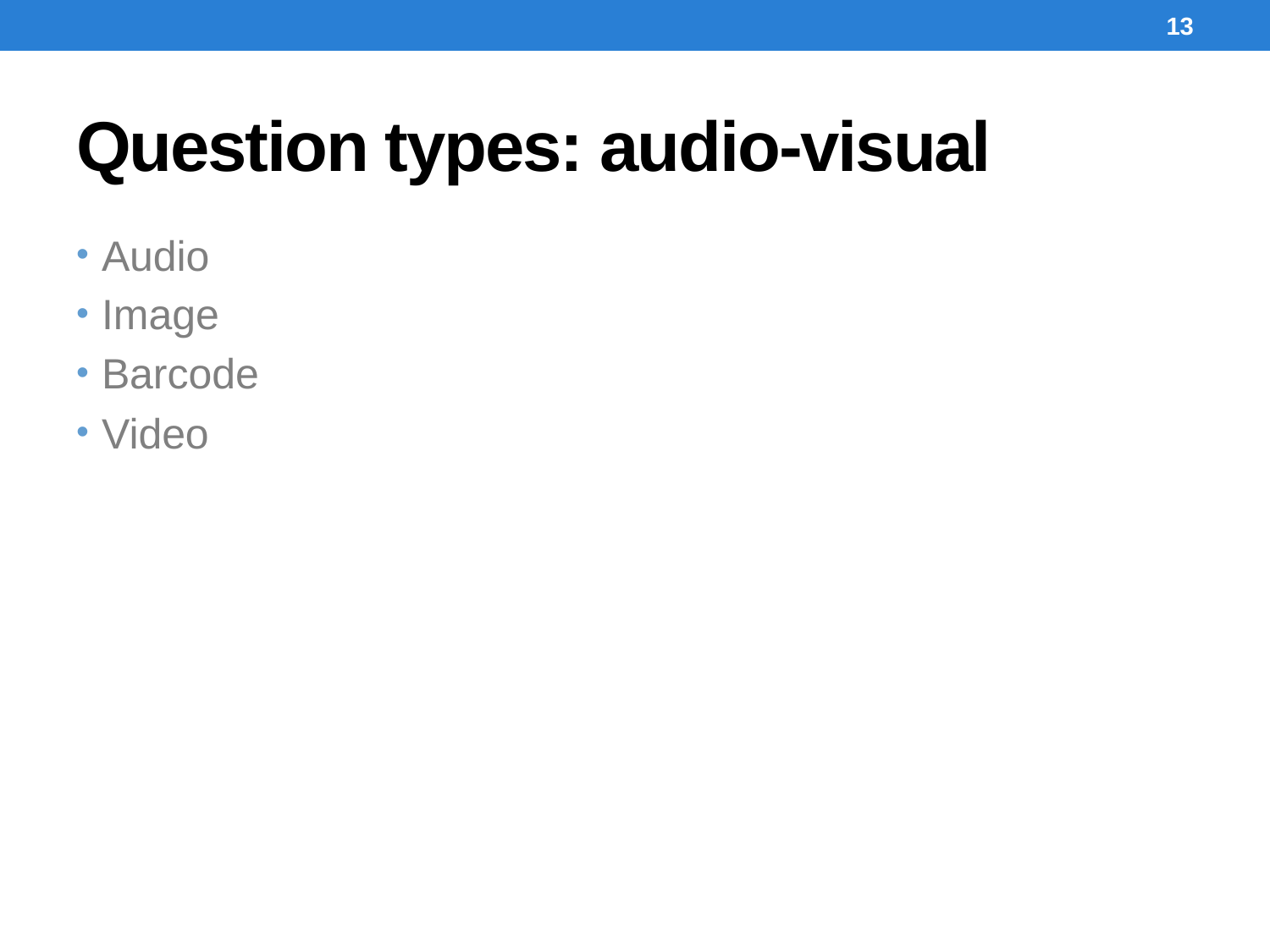

13
# Question types: audio-visual
Audio
Image
Barcode
Video